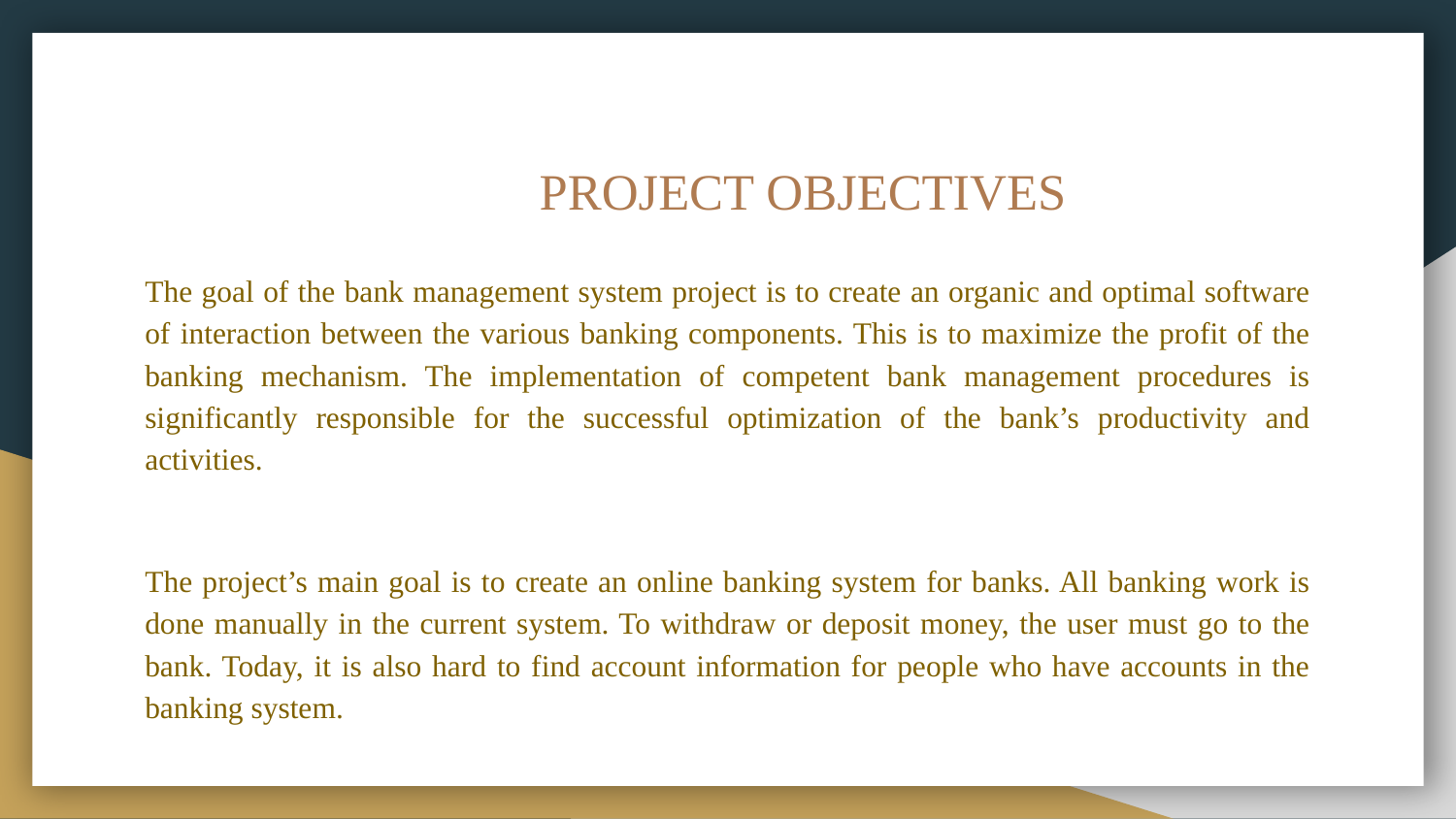

# PROJECT OBJECTIVES

The goal of the bank management system project is to create an organic and optimal software of interaction between the various banking components. This is to maximize the profit of the banking mechanism. The implementation of competent bank management procedures is significantly responsible for the successful optimization of the bank’s productivity and activities.

The project’s main goal is to create an online banking system for banks. All banking work is done manually in the current system. To withdraw or deposit money, the user must go to the bank. Today, it is also hard to find account information for people who have accounts in the banking system.